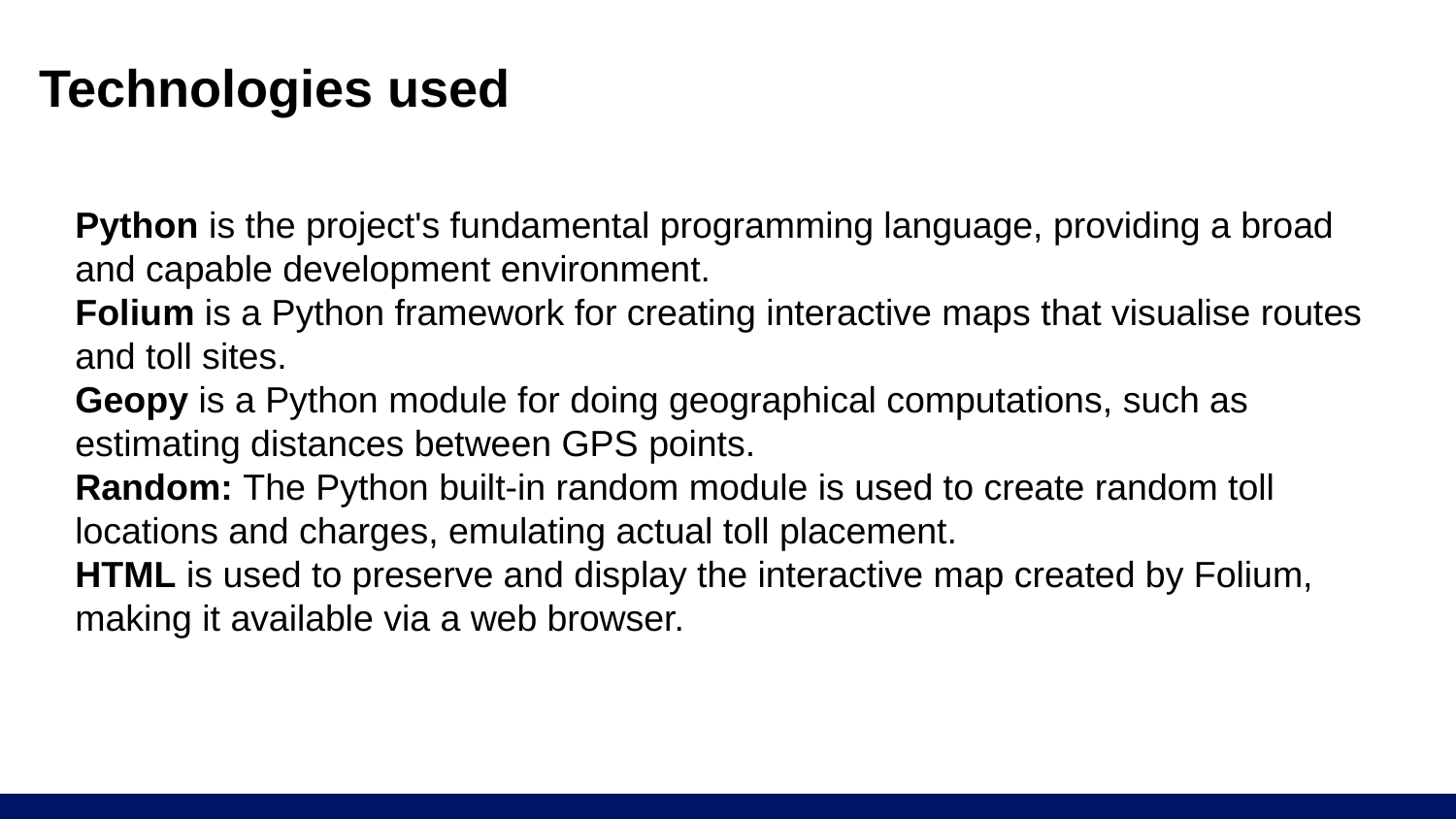

# Technologies used
Python is the project's fundamental programming language, providing a broad and capable development environment.
Folium is a Python framework for creating interactive maps that visualise routes and toll sites.
Geopy is a Python module for doing geographical computations, such as estimating distances between GPS points.
Random: The Python built-in random module is used to create random toll locations and charges, emulating actual toll placement.
HTML is used to preserve and display the interactive map created by Folium, making it available via a web browser.